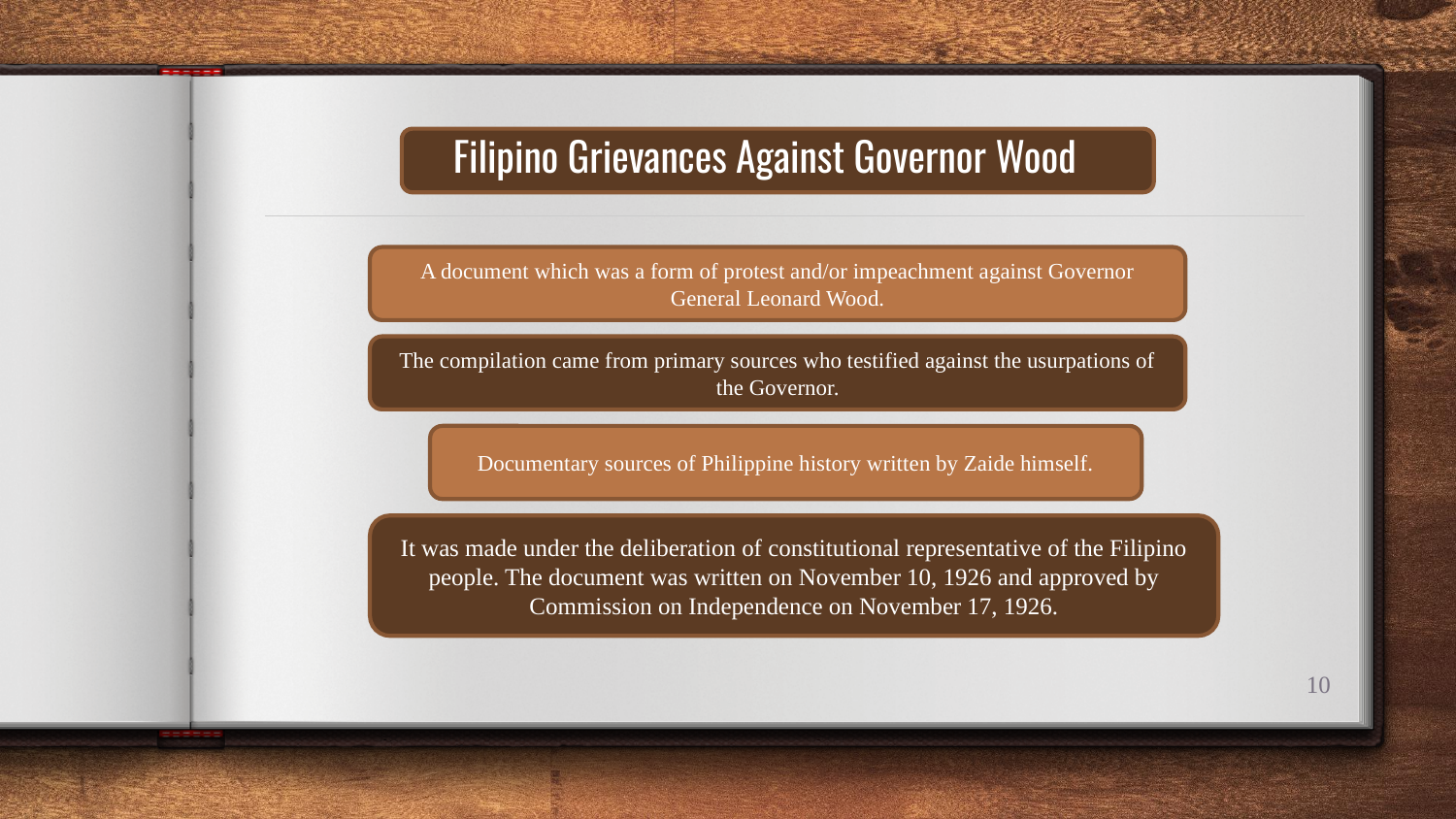

Filipino Grievances Against Governor Wood

A document which was a form of protest and/or impeachment against Governor General Leonard Wood.

The compilation came from primary sources who testified against the usurpations of the Governor.
Documentary sources of Philippine history written by Zaide himself.
It was made under the deliberation of constitutional representative of the Filipino people. The document was written on November 10, 1926 and approved by Commission on Independence on November 17, 1926.
10